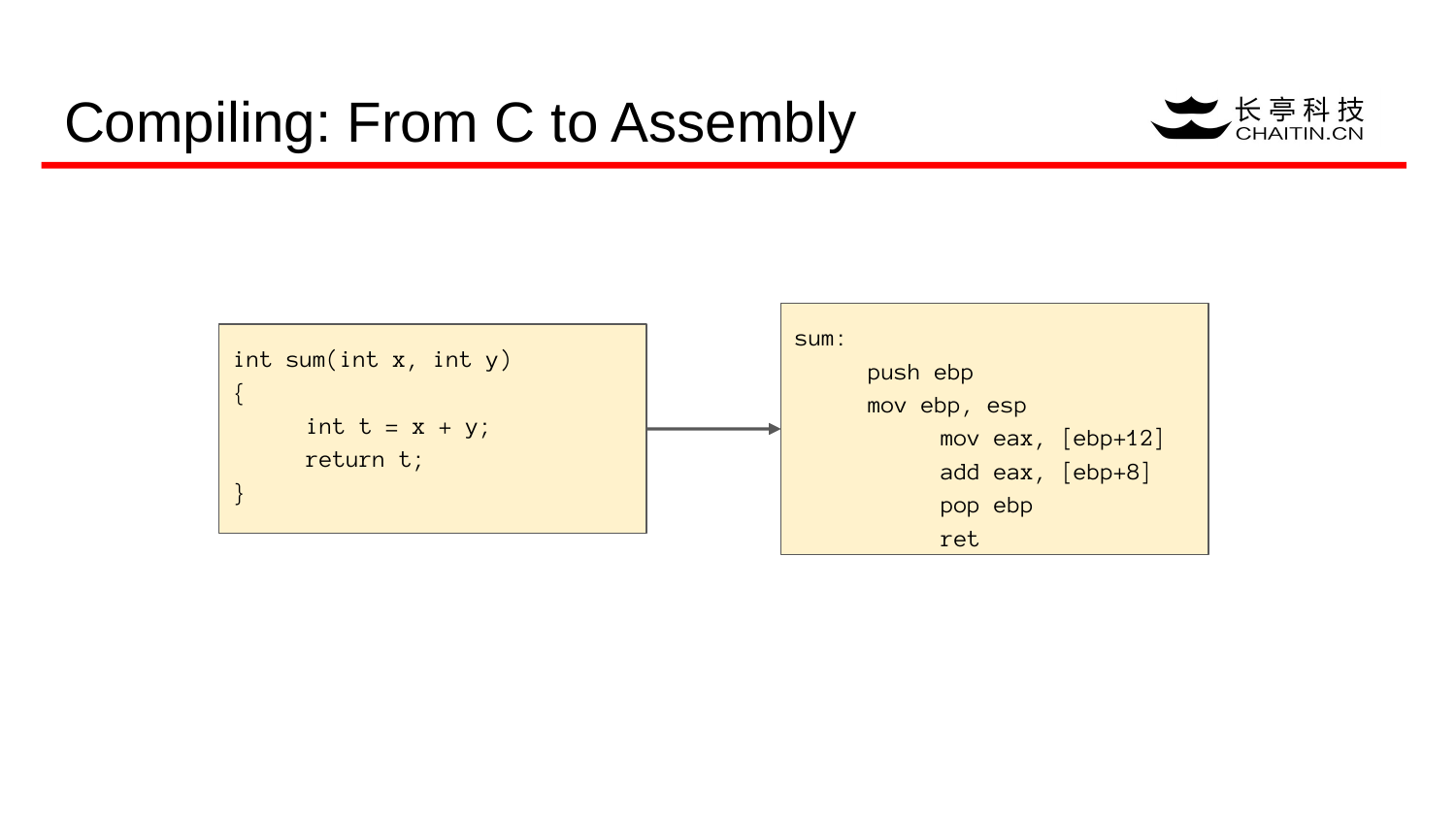

# Compiling: From C to Assembly
sum:
push ebp
mov ebp, esp
   	mov eax, [ebp+12]
   	add eax, [ebp+8]
   	pop ebp
   	ret
int sum(int x, int y)
{
int t = x + y;
return t;
}